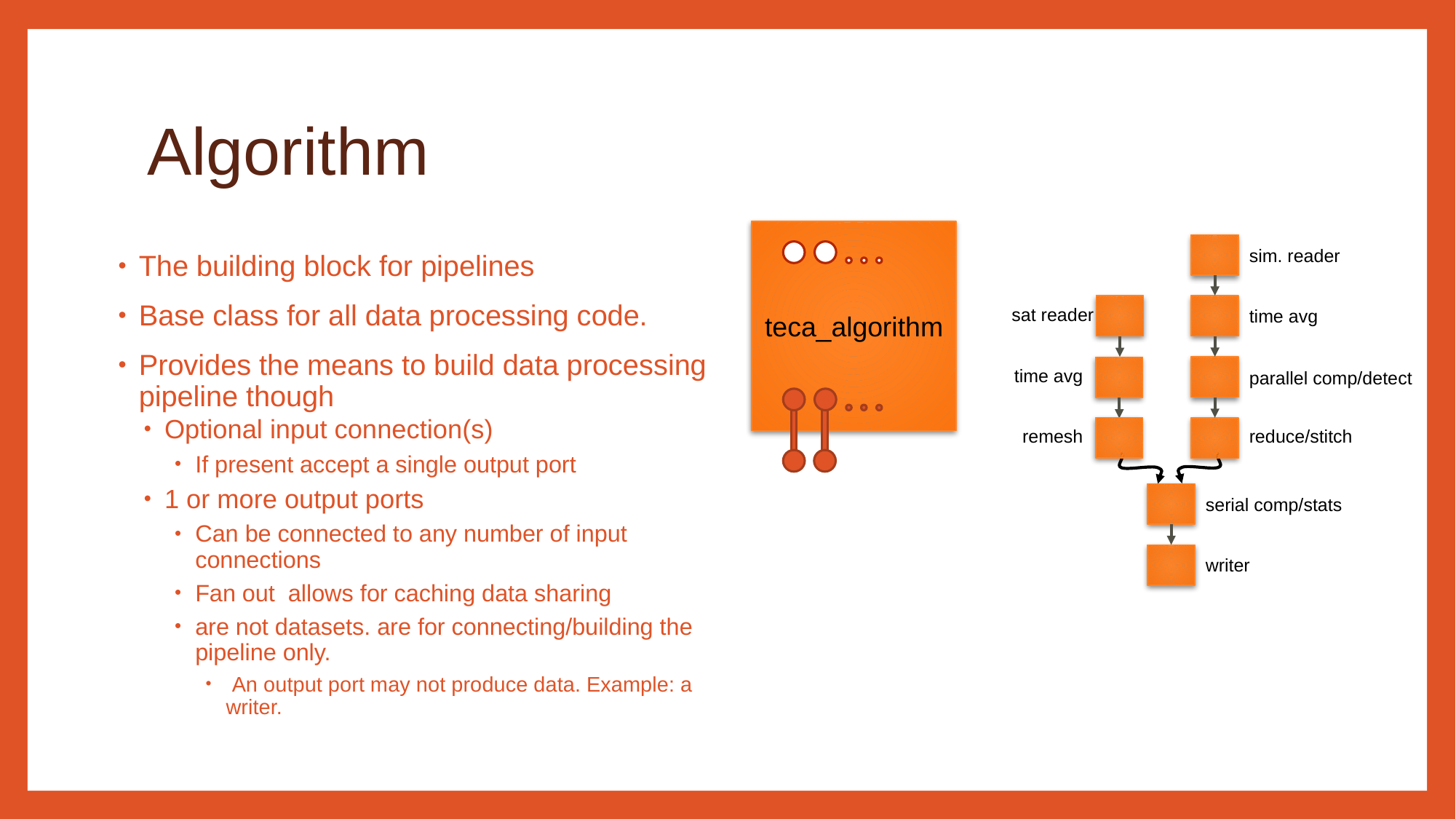

# Algorithm
teca_algorithm

sim. reader

sat reader

time avg

time avg
parallel comp/detect

remesh
reduce/stitch

serial comp/stats

writer
The building block for pipelines
Base class for all data processing code.
Provides the means to build data processing pipeline though
Optional input connection(s)
If present accept a single output port
1 or more output ports
Can be connected to any number of input connections
Fan out  allows for caching data sharing
are not datasets. are for connecting/building the pipeline only.
 An output port may not produce data. Example: a writer.